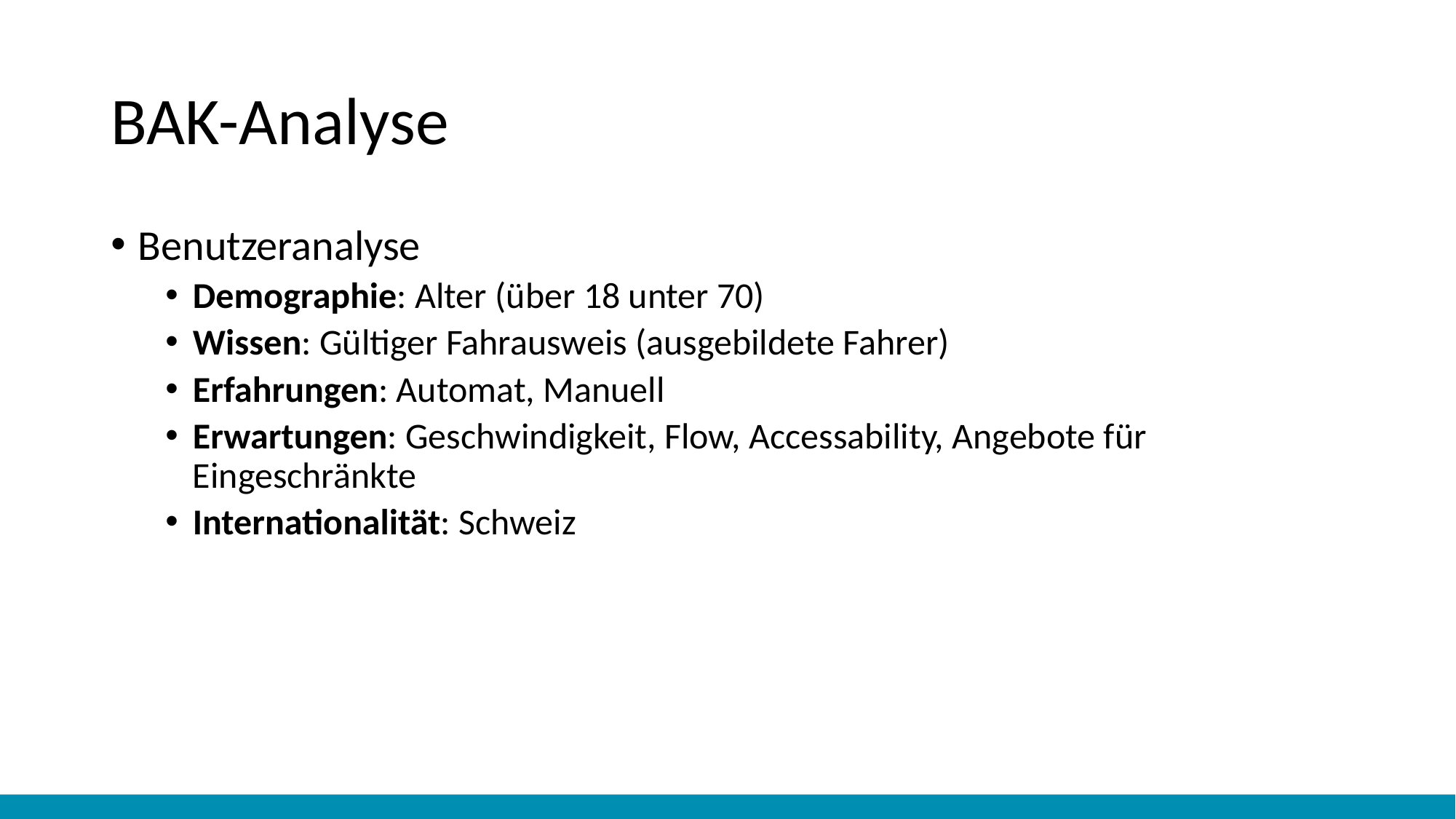

# BAK-Analyse
Benutzeranalyse
Demographie: Alter (über 18 unter 70)
Wissen: Gültiger Fahrausweis (ausgebildete Fahrer)
Erfahrungen: Automat, Manuell
Erwartungen: Geschwindigkeit, Flow, Accessability, Angebote für Eingeschränkte
Internationalität: Schweiz